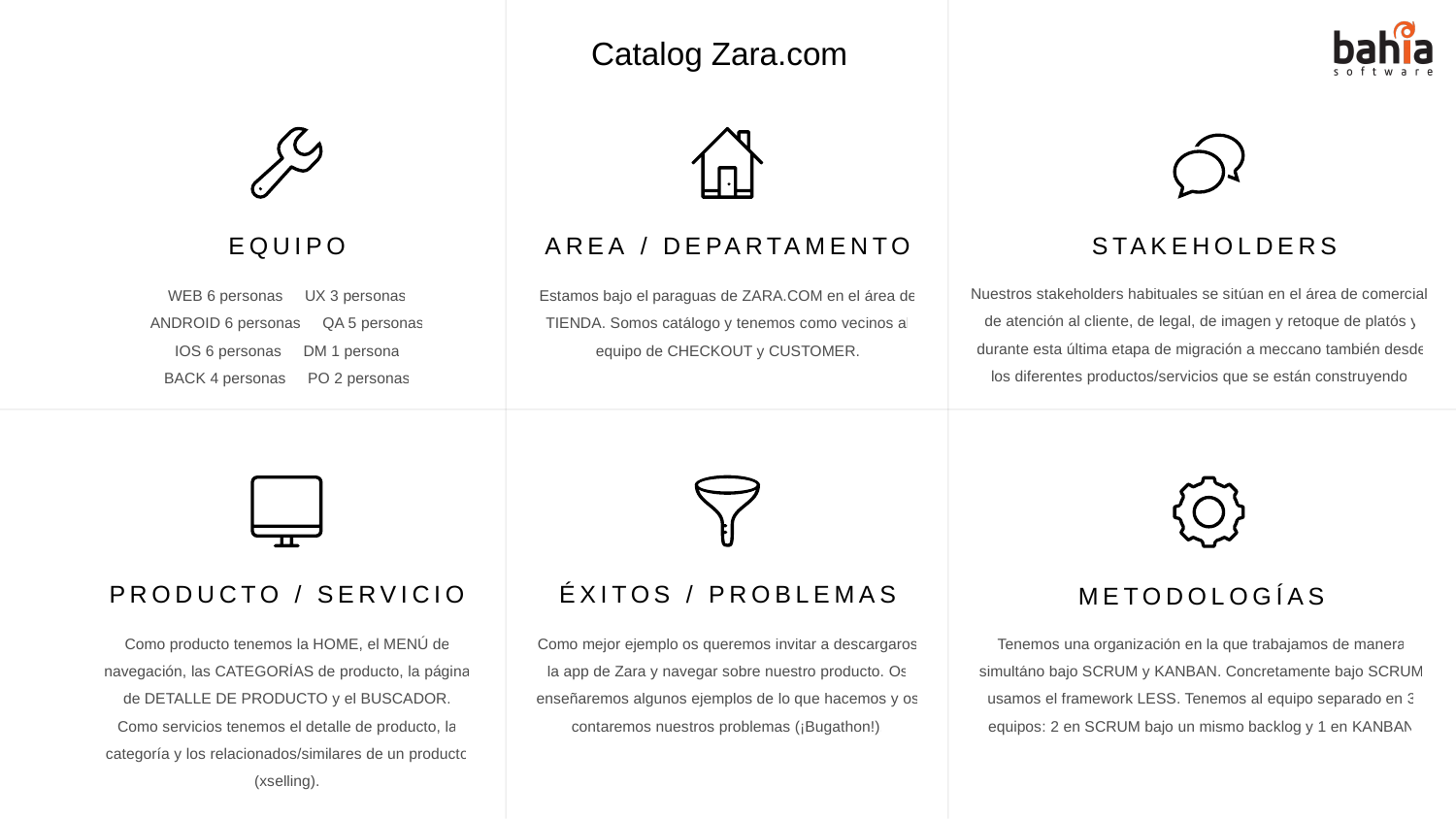

Catalog Zara.com

EQUIPO
AREA / DEPARTAMENTO
STAKEHOLDERS
Nuestros stakeholders habituales se sitúan en el área de comercial, de atención al cliente, de legal, de imagen y retoque de platós y durante esta última etapa de migración a meccano también desde los diferentes productos/servicios que se están construyendo.
WEB 6 personas     UX 3 personas
ANDROID 6 personas     QA 5 personas
IOS 6 personas     DM 1 persona
BACK 4 personas     PO 2 personas
Estamos bajo el paraguas de ZARA.COM en el área de TIENDA. Somos catálogo y tenemos como vecinos al equipo de CHECKOUT y CUSTOMER.

PRODUCTO / SERVICIO
ÉXITOS / PROBLEMAS
METODOLOGÍAS
Como producto tenemos la HOME, el MENÚ de navegación, las CATEGORÍAS de producto, la página de DETALLE DE PRODUCTO y el BUSCADOR.
Como servicios tenemos el detalle de producto, la categoría y los relacionados/similares de un producto (xselling).
Como mejor ejemplo os queremos invitar a descargaros la app de Zara y navegar sobre nuestro producto. Os enseñaremos algunos ejemplos de lo que hacemos y os contaremos nuestros problemas (¡Bugathon!).
Tenemos una organización en la que trabajamos de manera simultáno bajo SCRUM y KANBAN. Concretamente bajo SCRUM usamos el framework LESS. Tenemos al equipo separado en 3 equipos: 2 en SCRUM bajo un mismo backlog y 1 en KANBAN